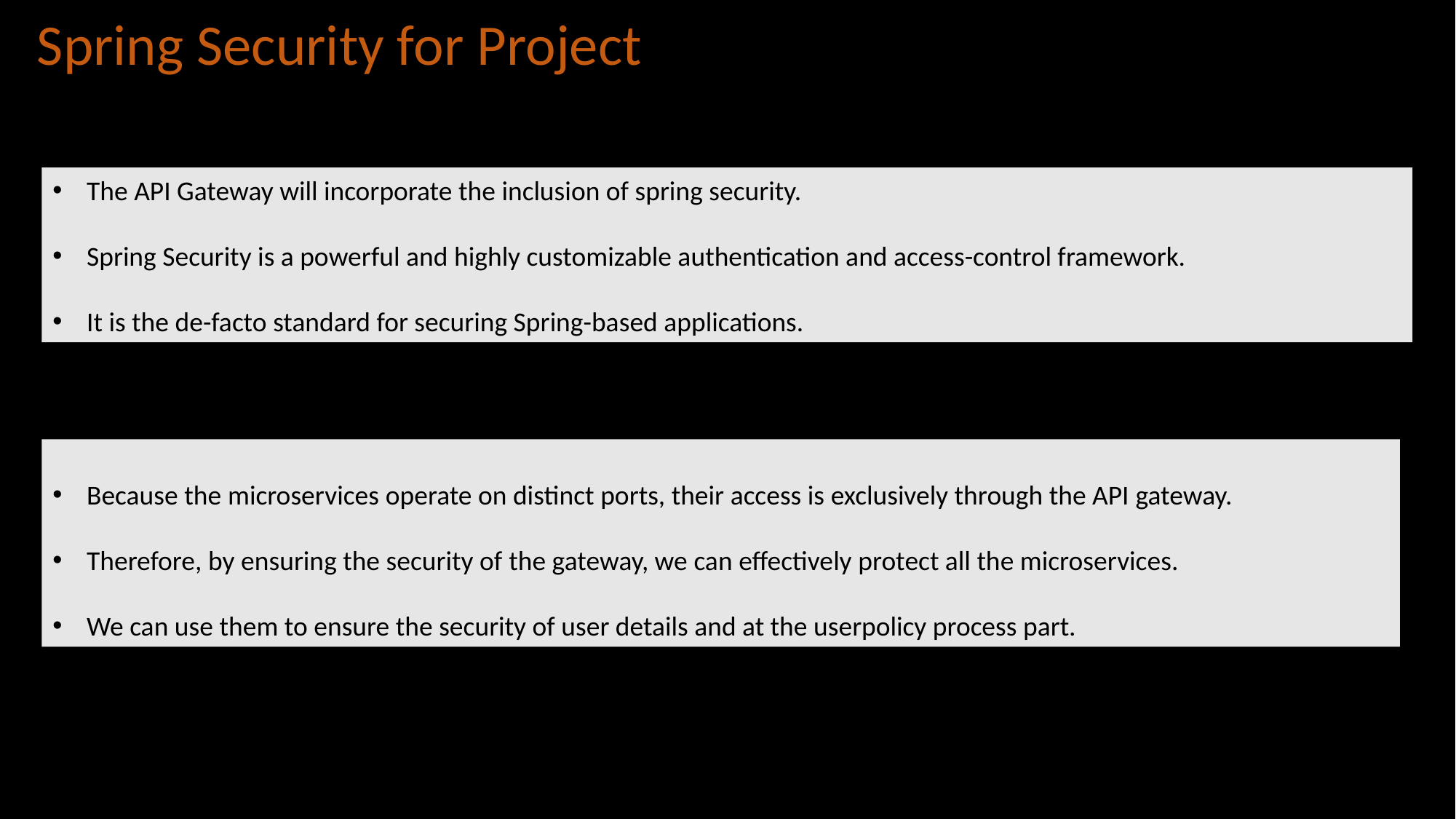

# Spring Security for Project
The API Gateway will incorporate the inclusion of spring security.

Spring Security is a powerful and highly customizable authentication and access-control framework.

It is the de-facto standard for securing Spring-based applications.

Because the microservices operate on distinct ports, their access is exclusively through the API gateway.

Therefore, by ensuring the security of the gateway, we can effectively protect all the microservices.

We can use them to ensure the security of user details and at the userpolicy process part.